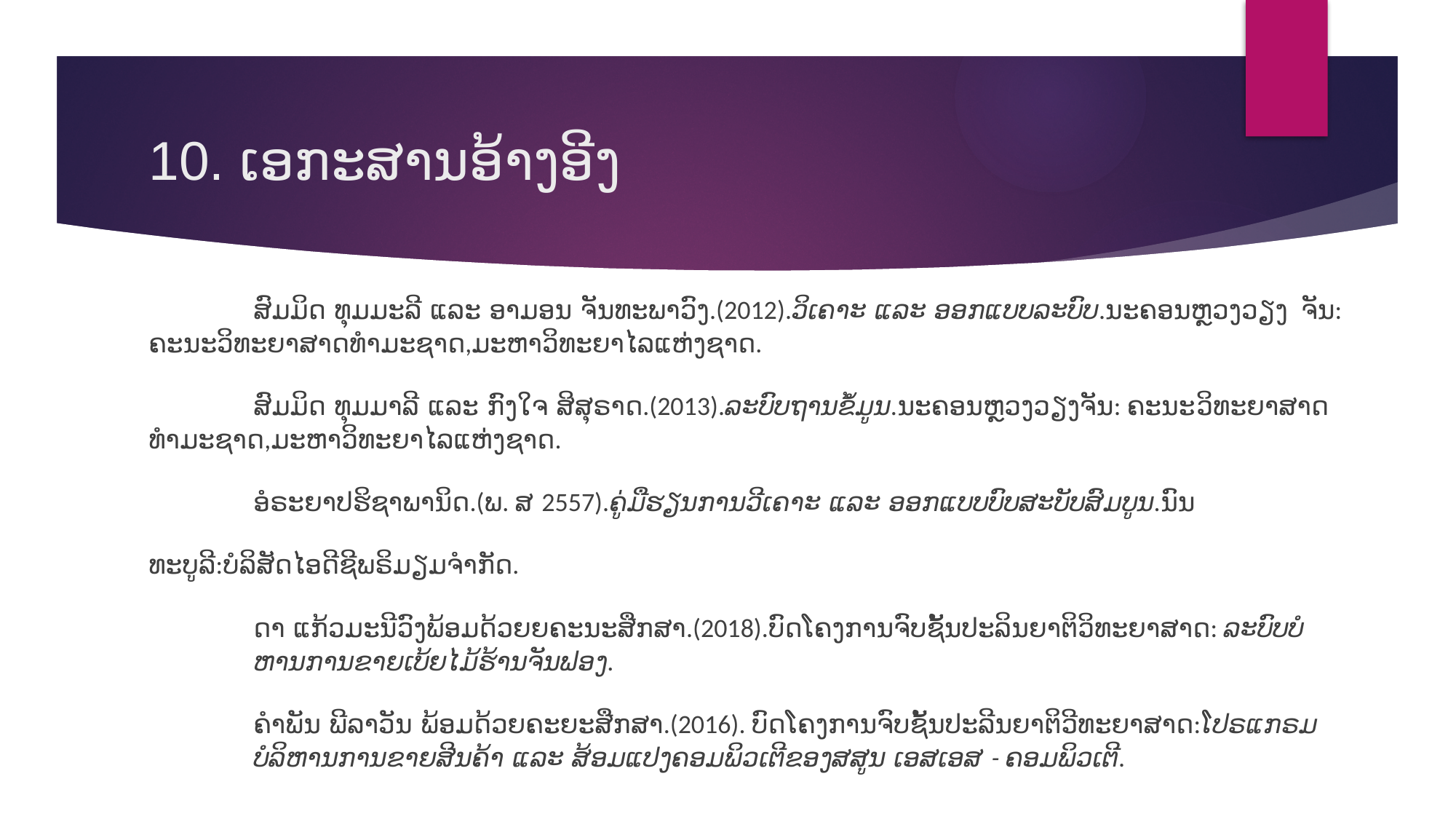

# 10. ເອກະສານອ້າງອີງ
	ສົມມິດ ທຸມມະລີ ແລະ ອາມອນ ຈັນທະພາວົງ.(2012).ວິເຄາະ ແລະ ອອກແບບລະບົບ.ນະຄອນຫຼວງວຽງ	ຈັນ: ຄະນະວິທະຍາສາດທຳມະຊາດ,ມະຫາວິທະຍາໄລແຫ່ງຊາດ.
	ສົມມິດ ທຸມມາລີ ແລະ ກົງໃຈ ສິສຸຣາດ.(2013).ລະບົບຖານຂໍ້ມູນ.ນະຄອນຫຼວງວຽງຈັນ: ຄະນະ	ວິທະຍາສາດທຳມະຊາດ,ມະຫາວິທະຍາໄລແຫ່ງຊາດ.
	ອໍຣະຍາປຮິຊາພານິດ.(ພ. ສ 2557).ຄູ່ມືຮຽນການວີເຄາະ ແລະ ອອກແບບບົບສະບັບສົມບູນ.ນົນ
ທະບູລີ:ບໍລິສັດໄອດີຊີພຣິມຽມຈຳກັດ.
	ດາ ແກ້ວມະນີວົງພ້ອມດ້ວຍຍຄະນະສືກສາ.(2018).ບົດໂຄງການຈົບຊັ້ນປະລິນຍາຕິວິທະຍາສາດ: ລະບົບບໍ	ຫານການຂາຍເບ້ຍໄມ້ຮ້ານຈັນຟອງ.
	ຄຳພັນ ພີລາວັນ ພ້ອມດ້ວຍຄະຍະສືກສາ.(2016). ບົດໂຄງການຈົບຊັ້ນປະລີນຍາຕິວີທະຍາສາດ:ໂປຣແກຣມ	ບໍລິຫານການຂາຍສີນຄ້າ ແລະ ສ້ອມແປງຄອມພິວເຕີຂອງສສູນ ເອສເອສ - ຄອມພິວເຕີ.